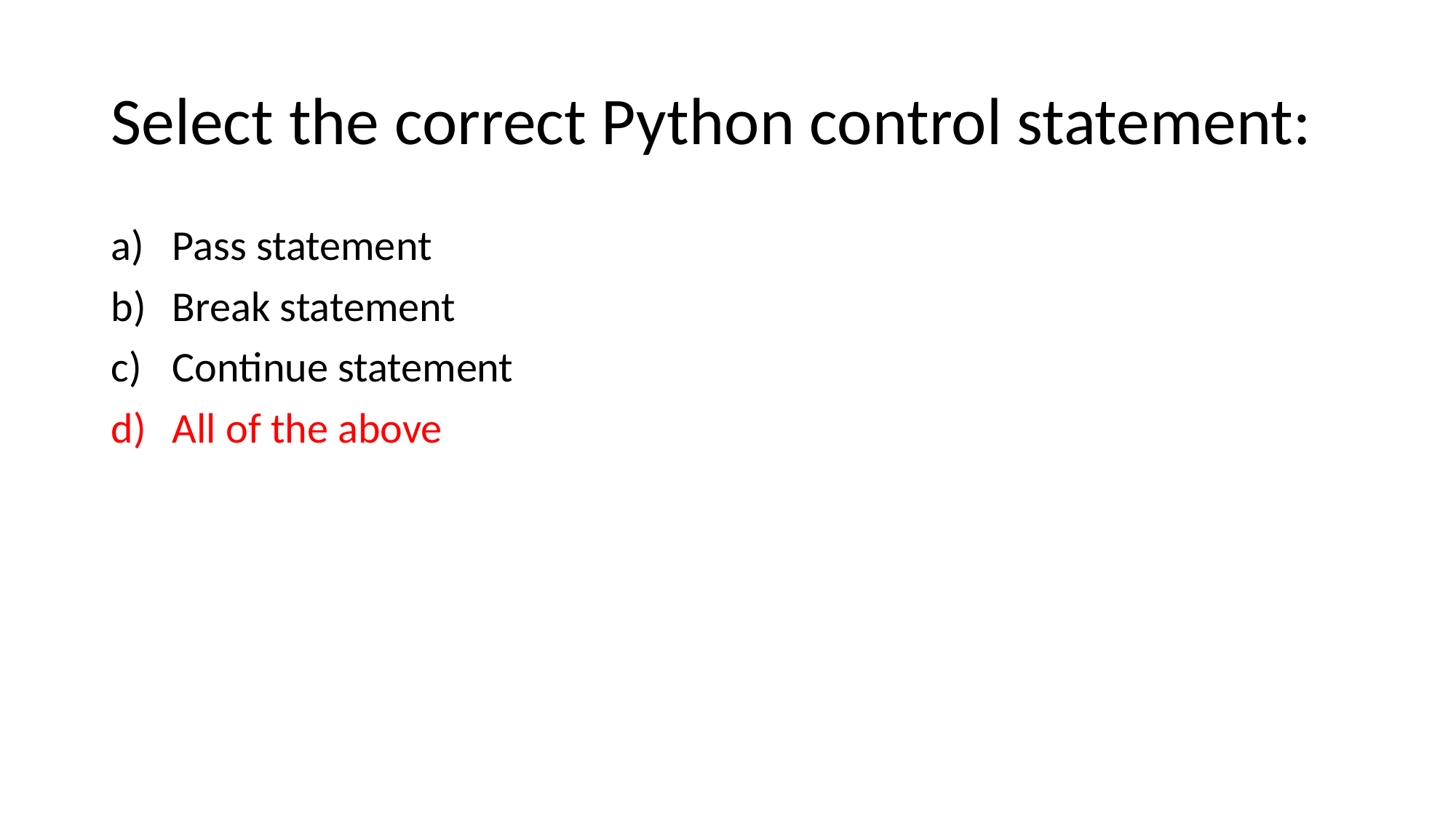

# Select the correct Python control statement:
Pass statement
Break statement
Continue statement
All of the above